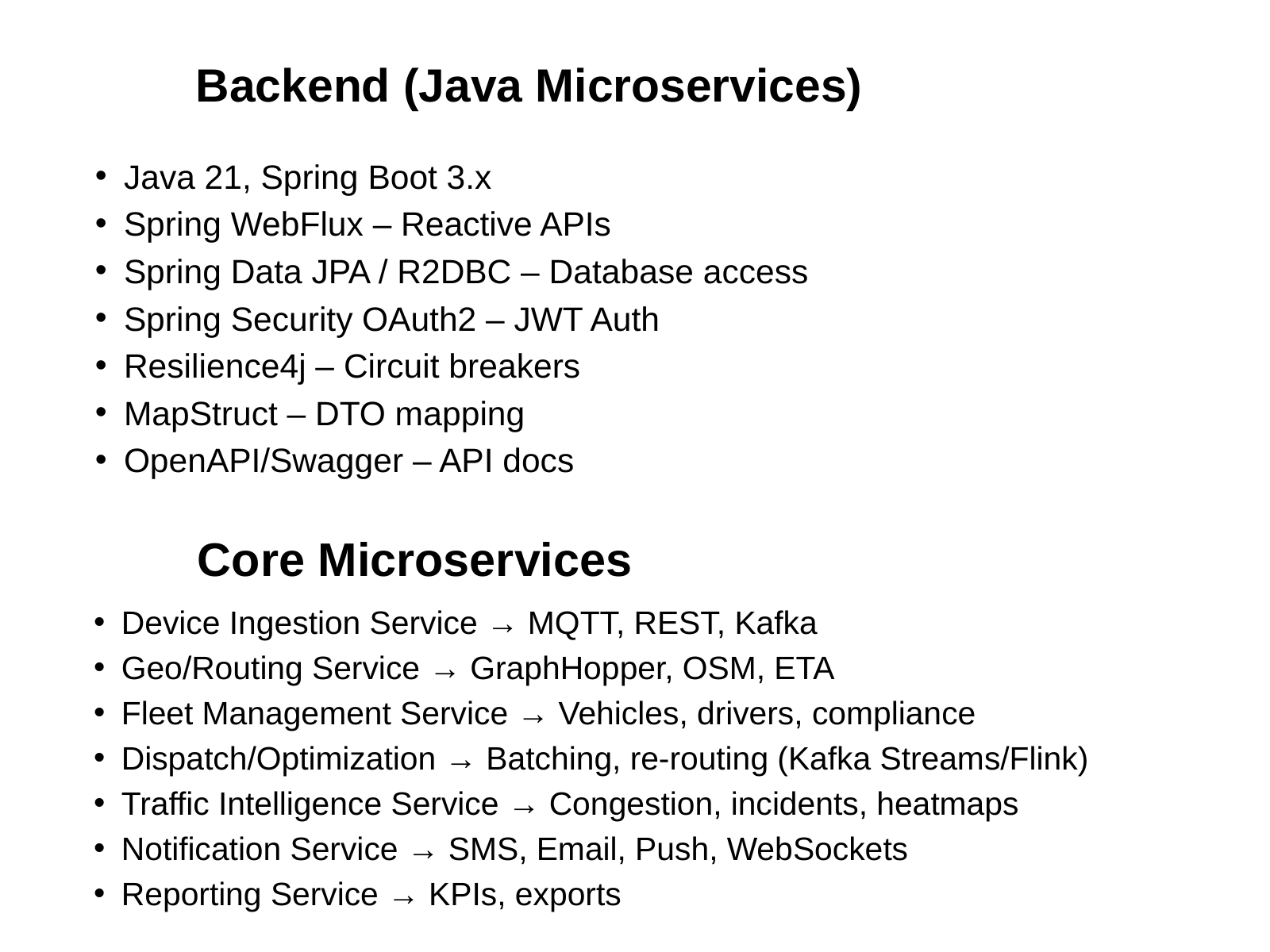

Backend (Java Microservices)
Java 21, Spring Boot 3.x
Spring WebFlux – Reactive APIs
Spring Data JPA / R2DBC – Database access
Spring Security OAuth2 – JWT Auth
Resilience4j – Circuit breakers
MapStruct – DTO mapping
OpenAPI/Swagger – API docs

Core Microservices
Device Ingestion Service → MQTT, REST, Kafka
Geo/Routing Service → GraphHopper, OSM, ETA
Fleet Management Service → Vehicles, drivers, compliance
Dispatch/Optimization → Batching, re-routing (Kafka Streams/Flink)
Traffic Intelligence Service → Congestion, incidents, heatmaps
Notification Service → SMS, Email, Push, WebSockets
Reporting Service → KPIs, exports